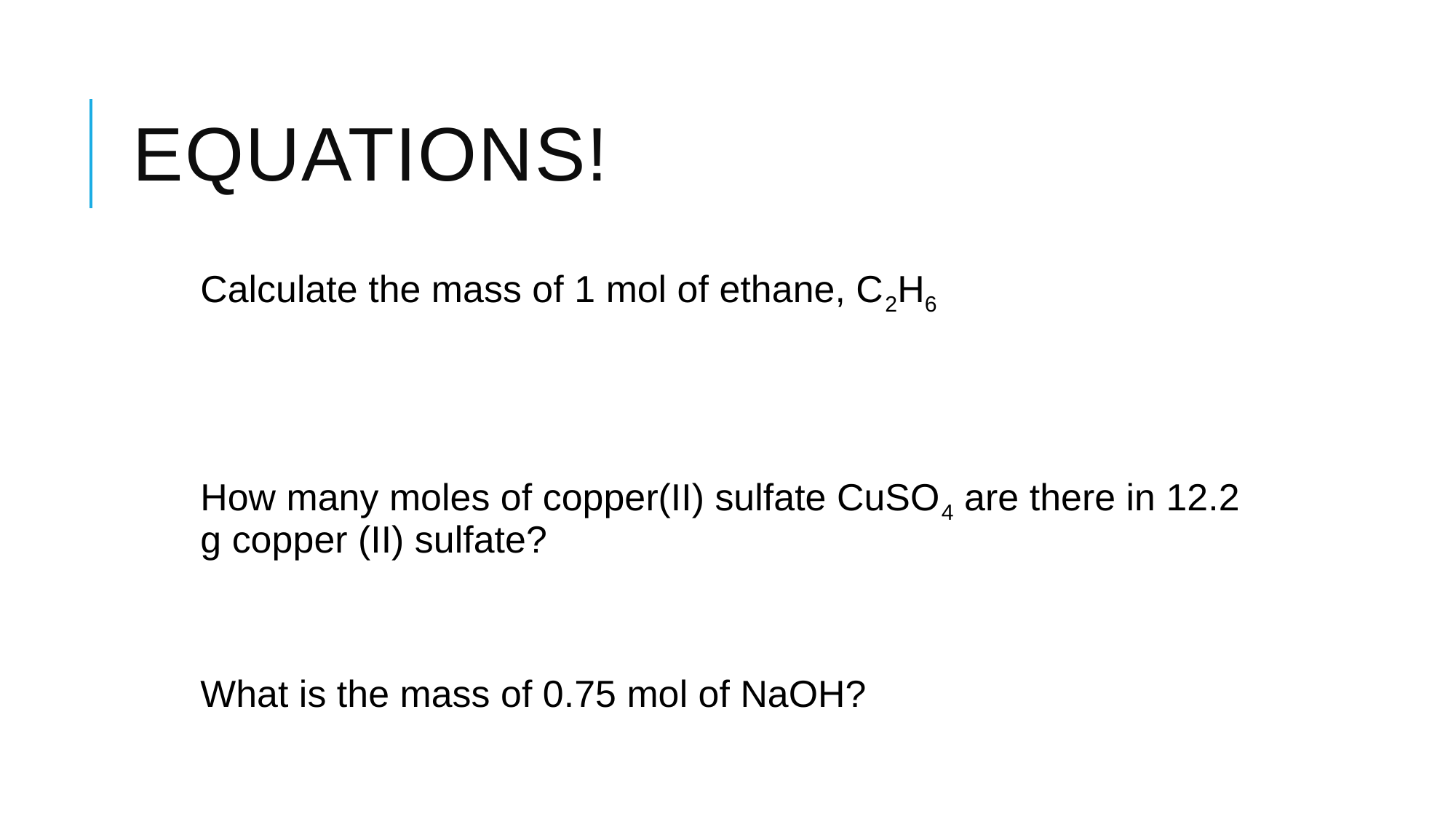

# Equations!
Calculate the mass of 1 mol of ethane, C2H6

How many moles of copper(II) sulfate CuSO4 are there in 12.2 g copper (II) sulfate?

What is the mass of 0.75 mol of NaOH?